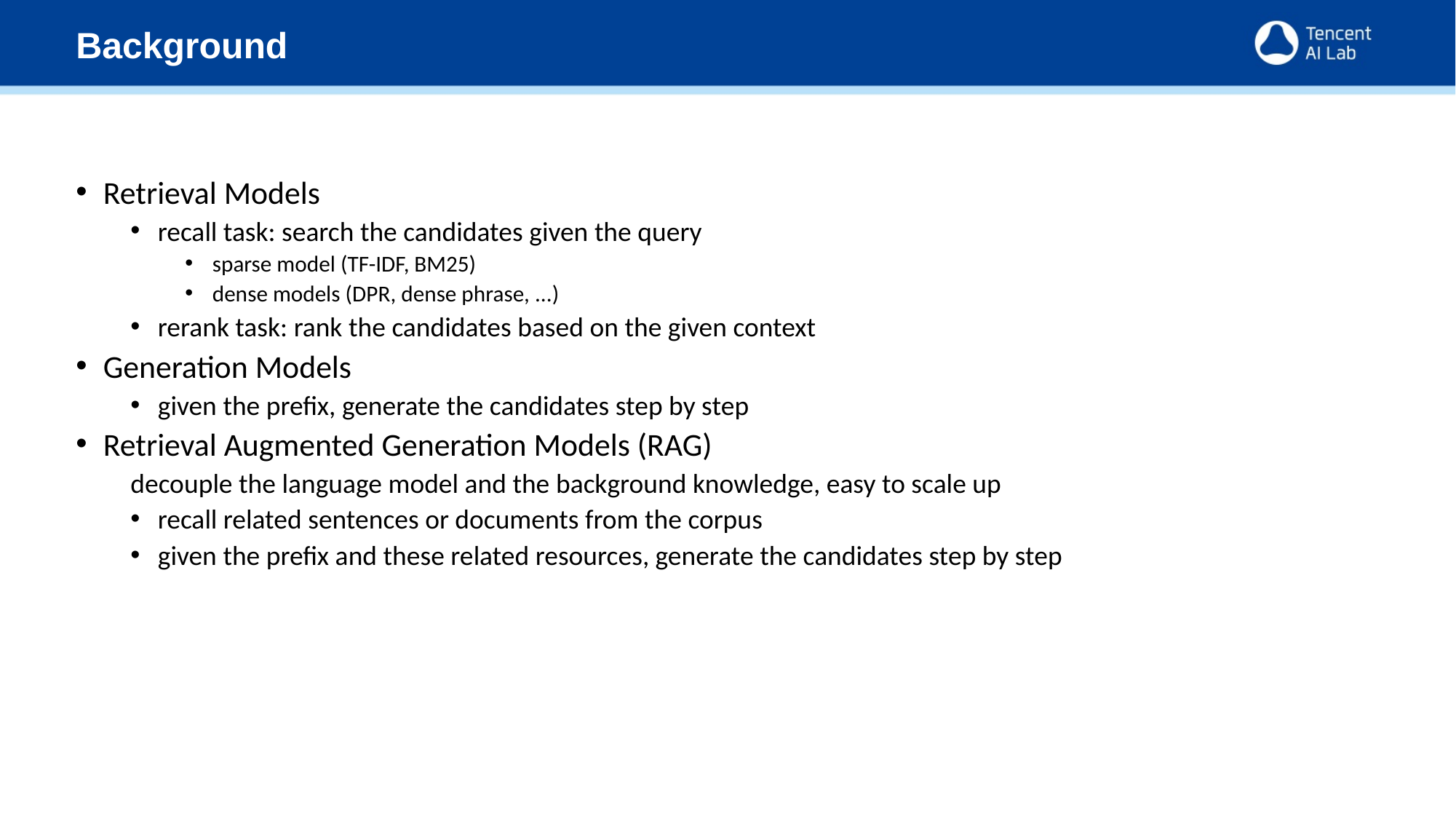

# Background

Retrieval Models
recall task: search the candidates given the query
sparse model (TF-IDF, BM25)
dense models (DPR, dense phrase, ...)
rerank task: rank the candidates based on the given context
Generation Models
given the prefix, generate the candidates step by step
Retrieval Augmented Generation Models (RAG)
decouple the language model and the background knowledge, easy to scale up
recall related sentences or documents from the corpus
given the prefix and these related resources, generate the candidates step by step